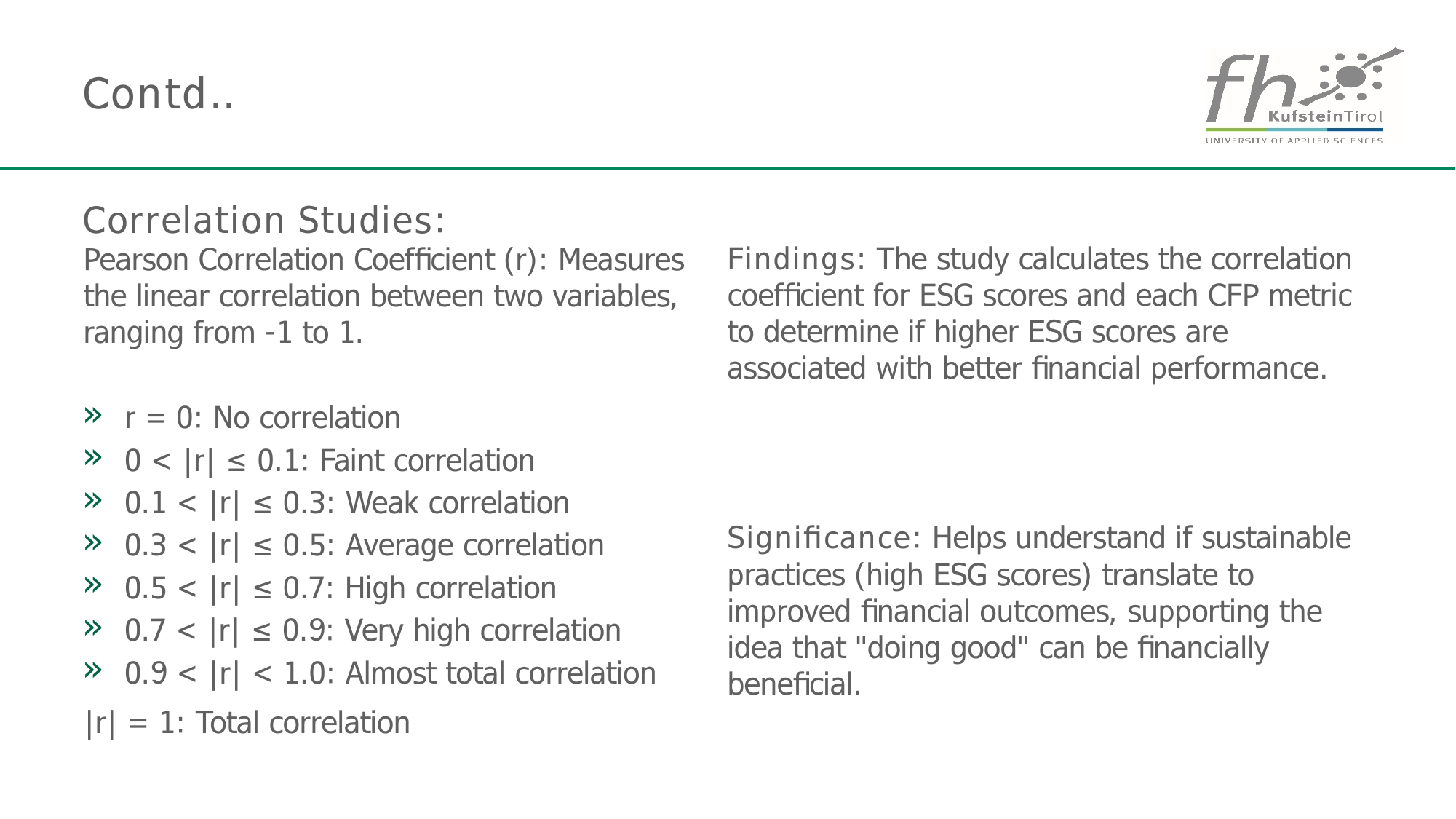

# Contd..
Correlation Studies:
Pearson Correlation Coefficient (r): Measures the linear correlation between two variables, ranging from -1 to 1.

r = 0: No correlation
0 < |r| ≤ 0.1: Faint correlation
0.1 < |r| ≤ 0.3: Weak correlation
0.3 < |r| ≤ 0.5: Average correlation
0.5 < |r| ≤ 0.7: High correlation
0.7 < |r| ≤ 0.9: Very high correlation
0.9 < |r| < 1.0: Almost total correlation
|r| = 1: Total correlation

Findings: The study calculates the correlation coefficient for ESG scores and each CFP metric to determine if higher ESG scores are associated with better financial performance.

Significance: Helps understand if sustainable practices (high ESG scores) translate to improved financial outcomes, supporting the idea that "doing good" can be financially beneficial.